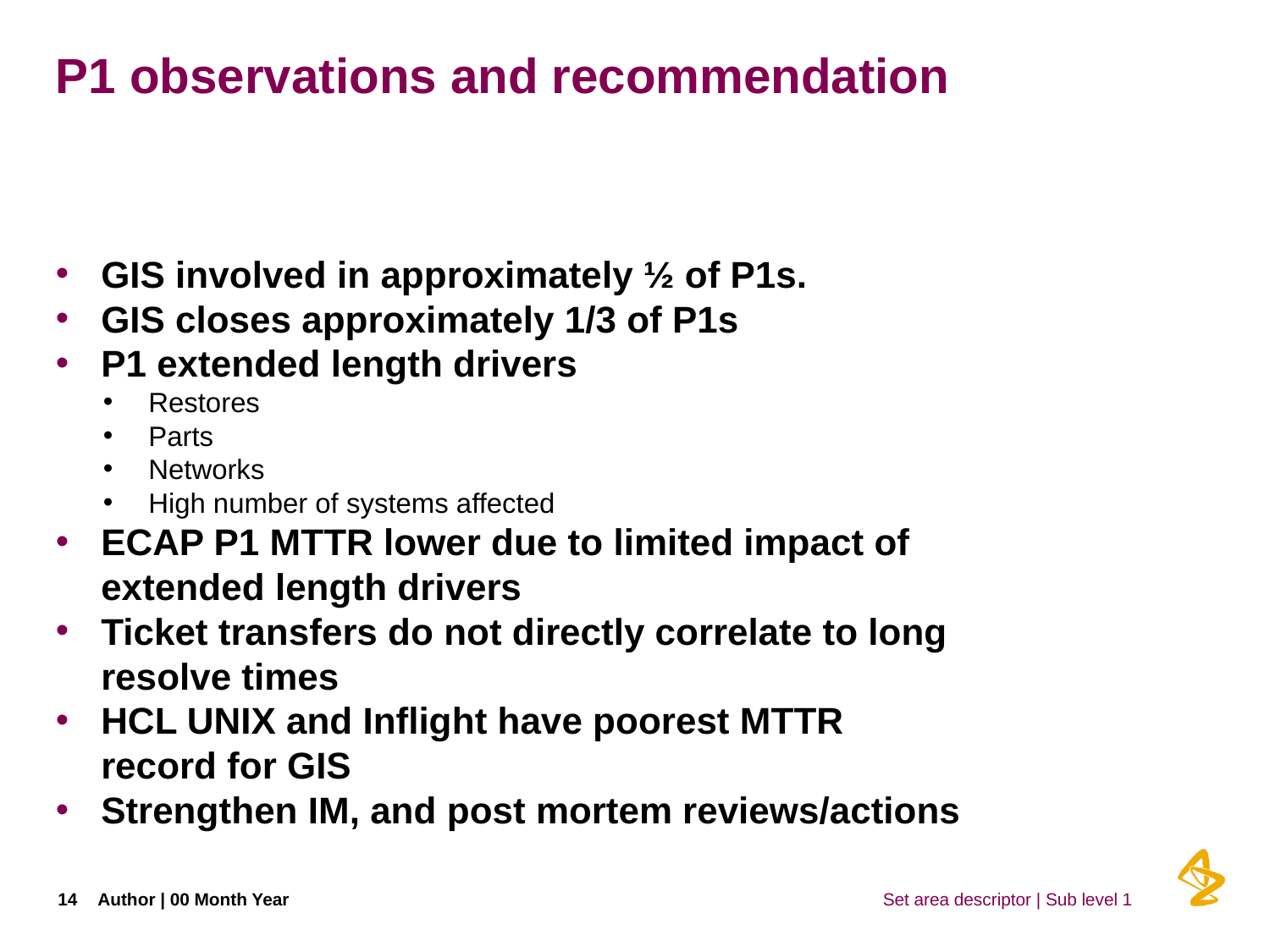

# P1 observations and recommendation

GIS involved in approximately ½ of P1s.
GIS closes approximately 1/3 of P1s
P1 extended length drivers
Restores
Parts
Networks
High number of systems affected
ECAP P1 MTTR lower due to limited impact of extended length drivers
Ticket transfers do not directly correlate to long resolve times
HCL UNIX and Inflight have poorest MTTR record for GIS
Strengthen IM, and post mortem reviews/actions
14
Author | 00 Month Year
Set area descriptor | Sub level 1